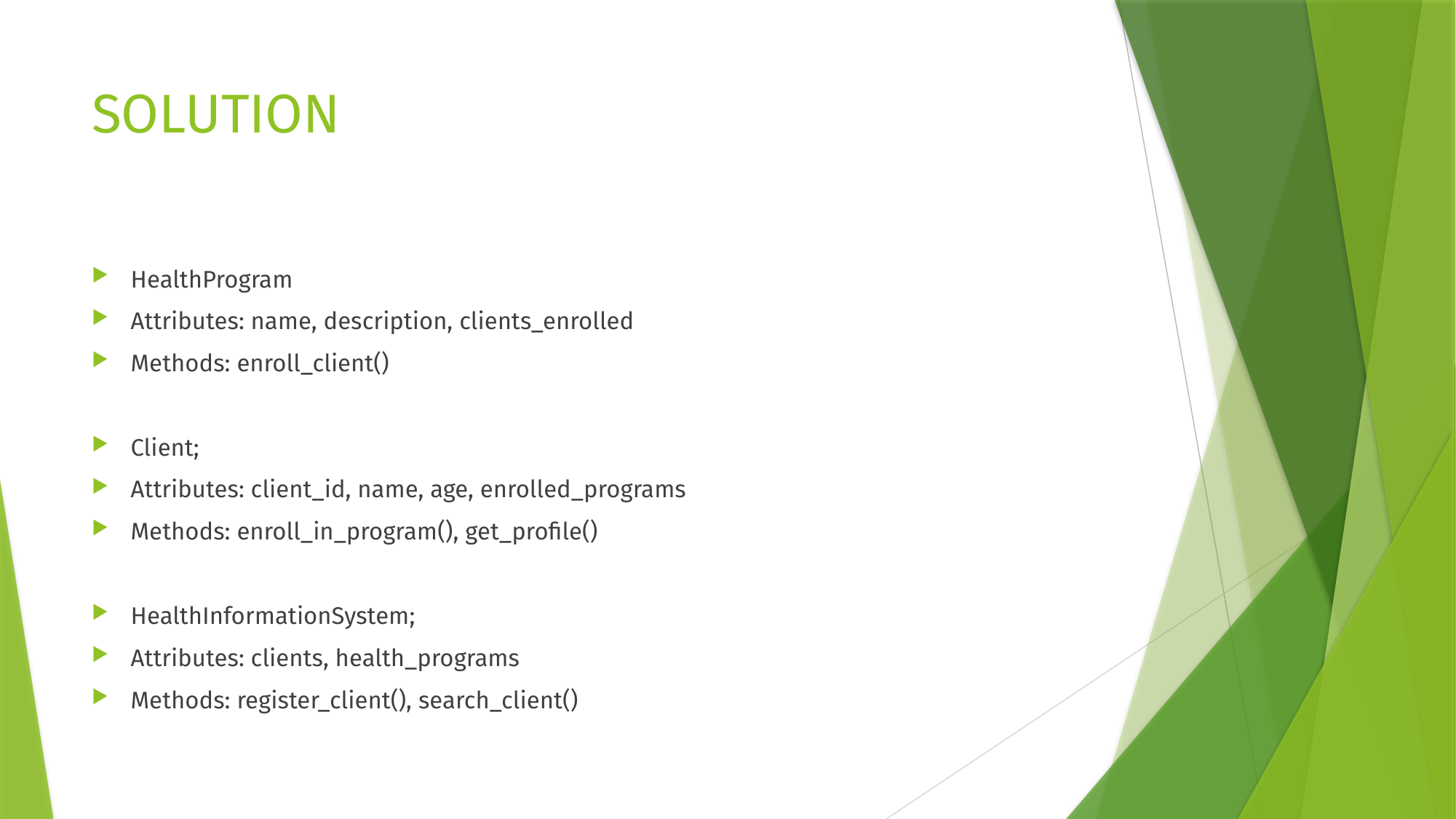

# SOLUTION
HealthProgram
Attributes: name, description, clients_enrolled
Methods: enroll_client()

Client;
Attributes: client_id, name, age, enrolled_programs
Methods: enroll_in_program(), get_profile()

HealthInformationSystem;
Attributes: clients, health_programs
Methods: register_client(), search_client()